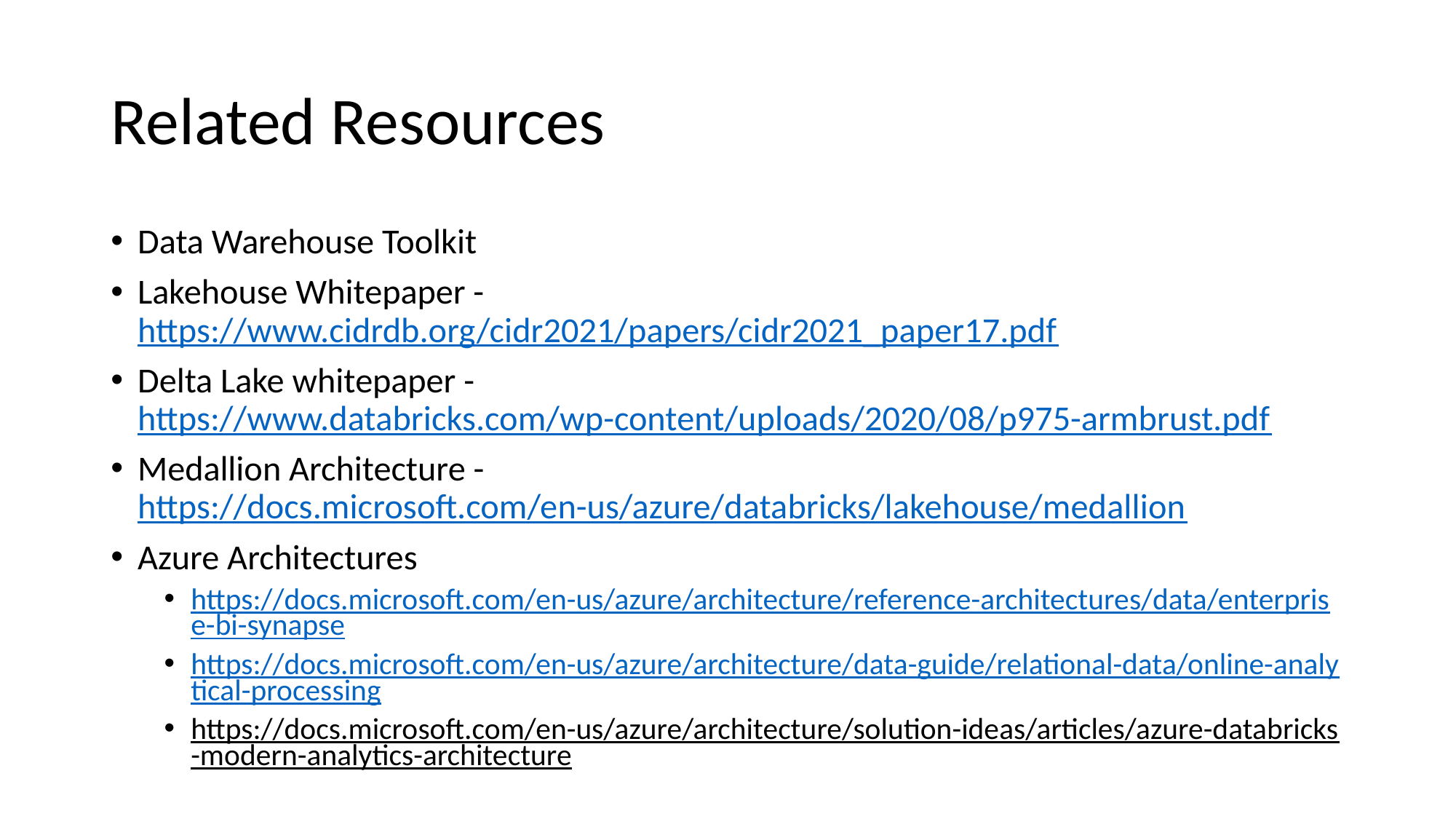

# Related Resources
Data Warehouse Toolkit
Lakehouse Whitepaper - https://www.cidrdb.org/cidr2021/papers/cidr2021_paper17.pdf
Delta Lake whitepaper - https://www.databricks.com/wp-content/uploads/2020/08/p975-armbrust.pdf
Medallion Architecture - https://docs.microsoft.com/en-us/azure/databricks/lakehouse/medallion
Azure Architectures
https://docs.microsoft.com/en-us/azure/architecture/reference-architectures/data/enterprise-bi-synapse
https://docs.microsoft.com/en-us/azure/architecture/data-guide/relational-data/online-analytical-processing
https://docs.microsoft.com/en-us/azure/architecture/solution-ideas/articles/azure-databricks-modern-analytics-architecture